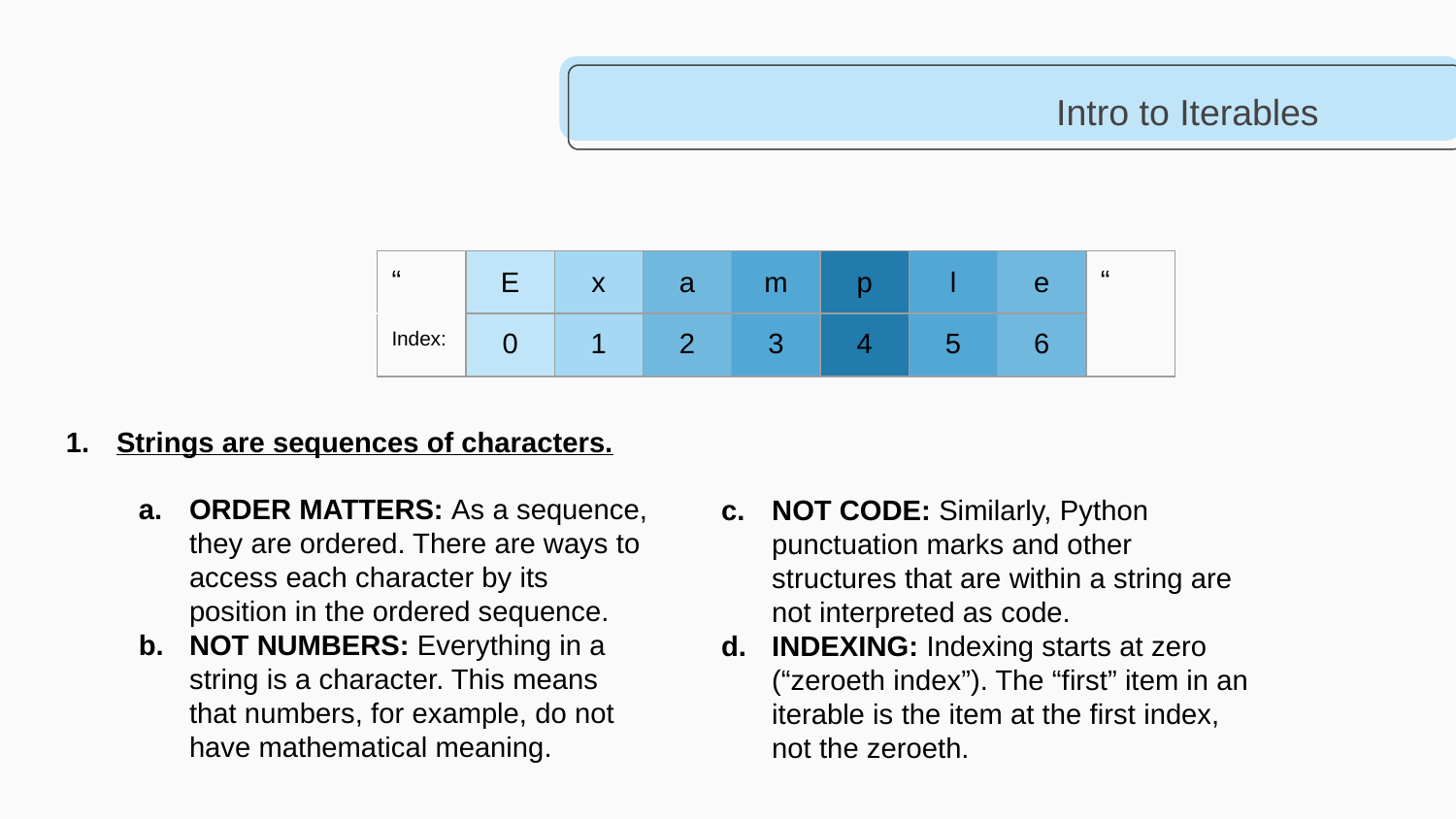

# Intro to Iterables
| “ | E | x | a | m | p | l | e | “ |
| --- | --- | --- | --- | --- | --- | --- | --- | --- |
| Index: | 0 | 1 | 2 | 3 | 4 | 5 | 6 |  |
Strings are sequences of characters.

ORDER MATTERS: As a sequence, they are ordered. There are ways to access each character by its position in the ordered sequence.
NOT NUMBERS: Everything in a string is a character. This means that numbers, for example, do not have mathematical meaning.

NOT CODE: Similarly, Python punctuation marks and other structures that are within a string are not interpreted as code.
INDEXING: Indexing starts at zero (“zeroeth index”). The “first” item in an iterable is the item at the first index, not the zeroeth.